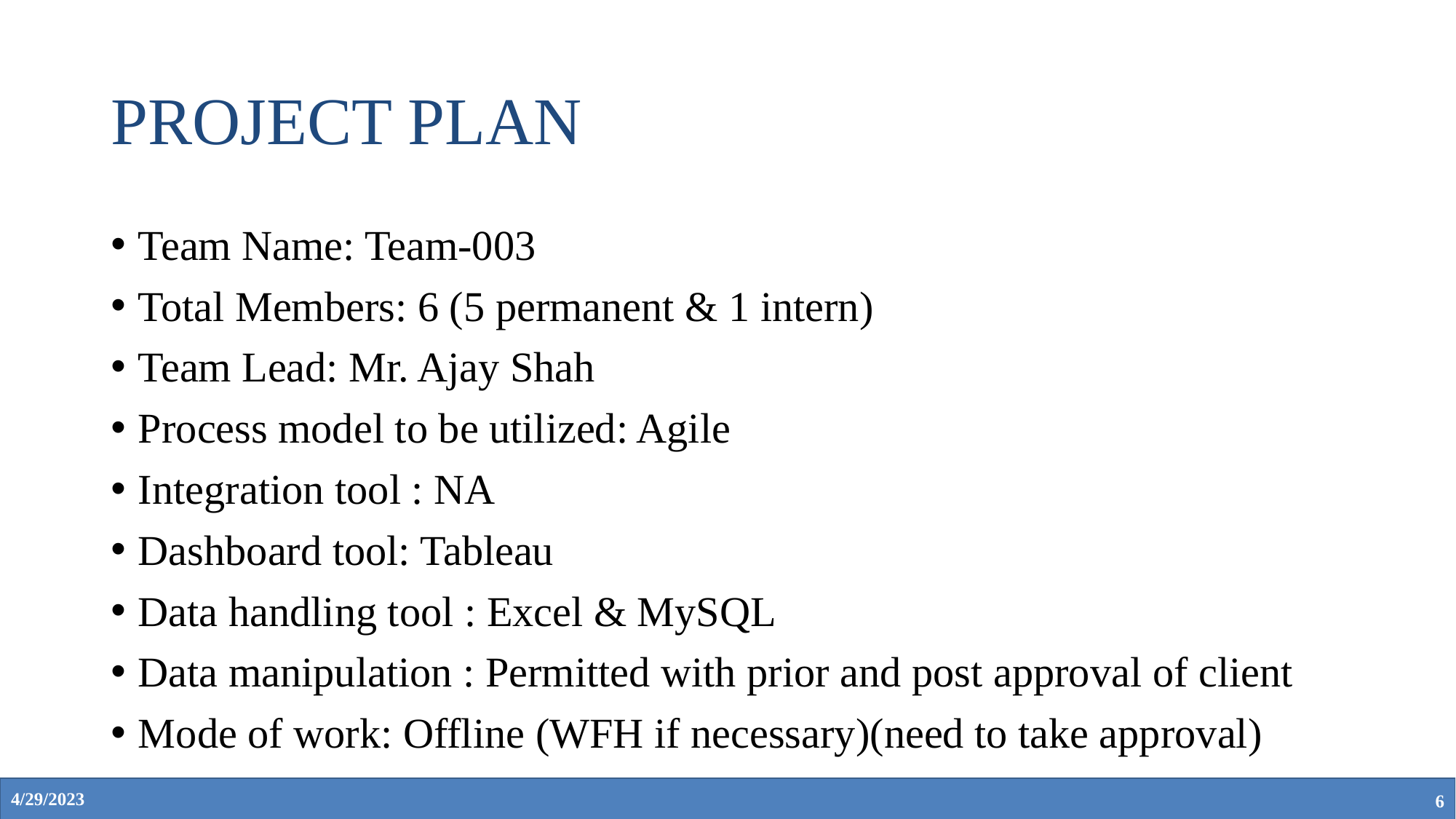

# PROJECT PLAN
Team Name: Team-003
Total Members: 6 (5 permanent & 1 intern)
Team Lead: Mr. Ajay Shah
Process model to be utilized: Agile
Integration tool : NA
Dashboard tool: Tableau
Data handling tool : Excel & MySQL
Data manipulation : Permitted with prior and post approval of client
Mode of work: Offline (WFH if necessary)(need to take approval)
4/29/2023
6